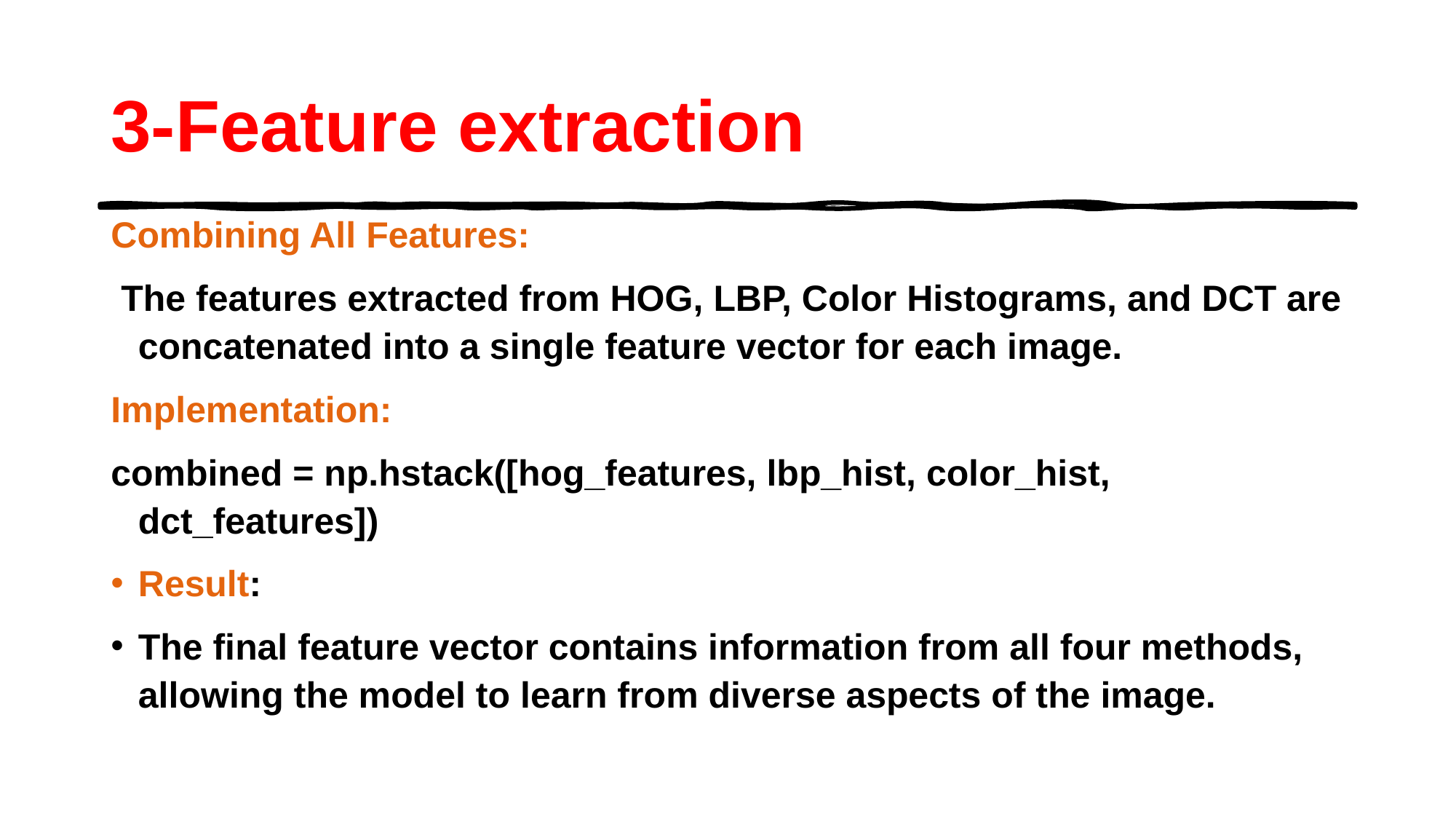

# 3-Feature extraction
Combining All Features:
 The features extracted from HOG, LBP, Color Histograms, and DCT are concatenated into a single feature vector for each image.
Implementation:
combined = np.hstack([hog_features, lbp_hist, color_hist, dct_features])
Result:
The final feature vector contains information from all four methods, allowing the model to learn from diverse aspects of the image.